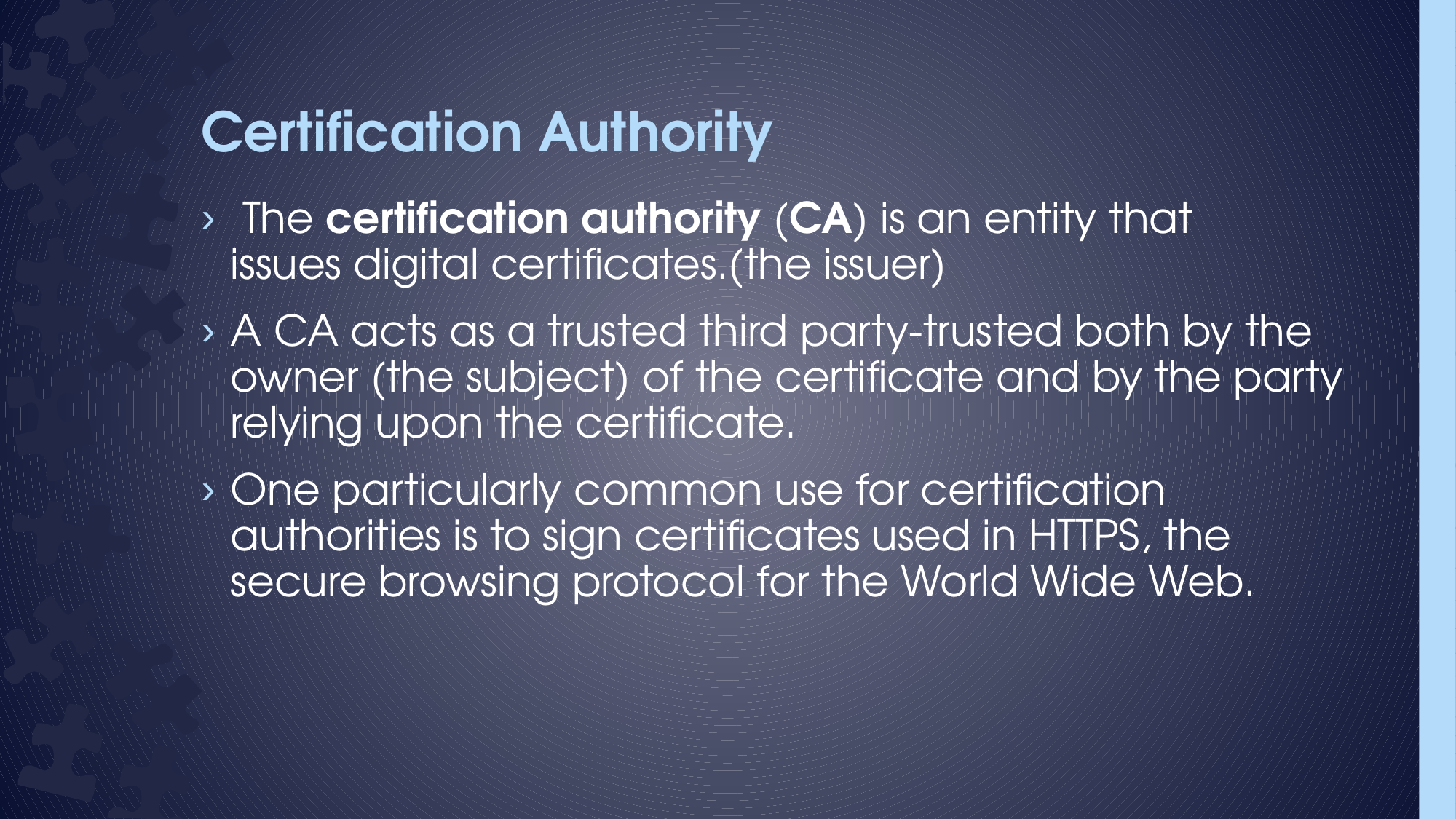

# Certification Authority
 The certification authority (CA) is an entity that issues digital certificates.(the issuer)
A CA acts as a trusted third party-trusted both by the owner (the subject) of the certificate and by the party relying upon the certificate.
One particularly common use for certification authorities is to sign certificates used in HTTPS, the secure browsing protocol for the World Wide Web.